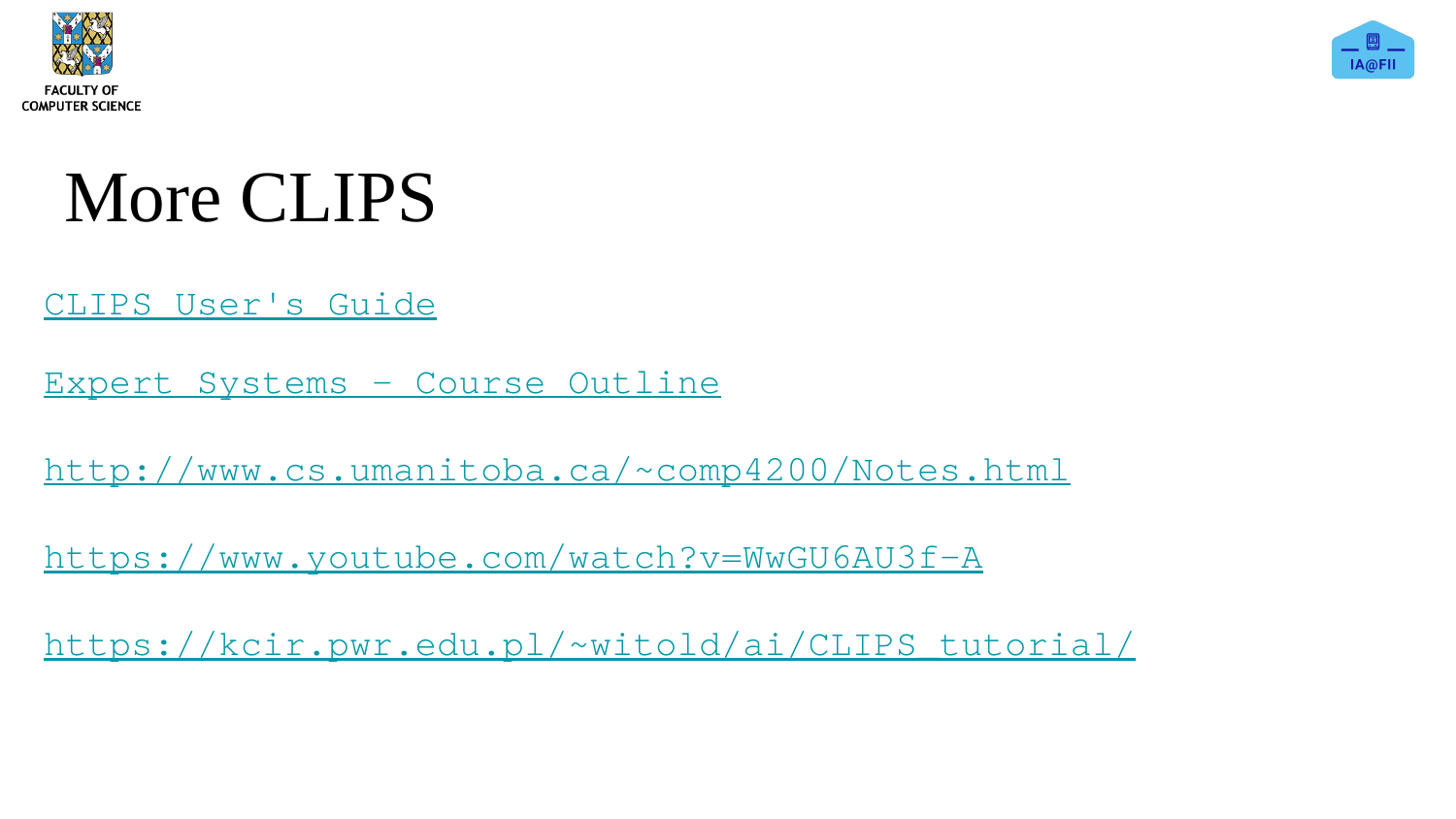

# More CLIPS
CLIPS User's Guide

Expert Systems - Course Outline

http://www.cs.umanitoba.ca/~comp4200/Notes.html

https://www.youtube.com/watch?v=WwGU6AU3f-A

https://kcir.pwr.edu.pl/~witold/ai/CLIPS_tutorial/